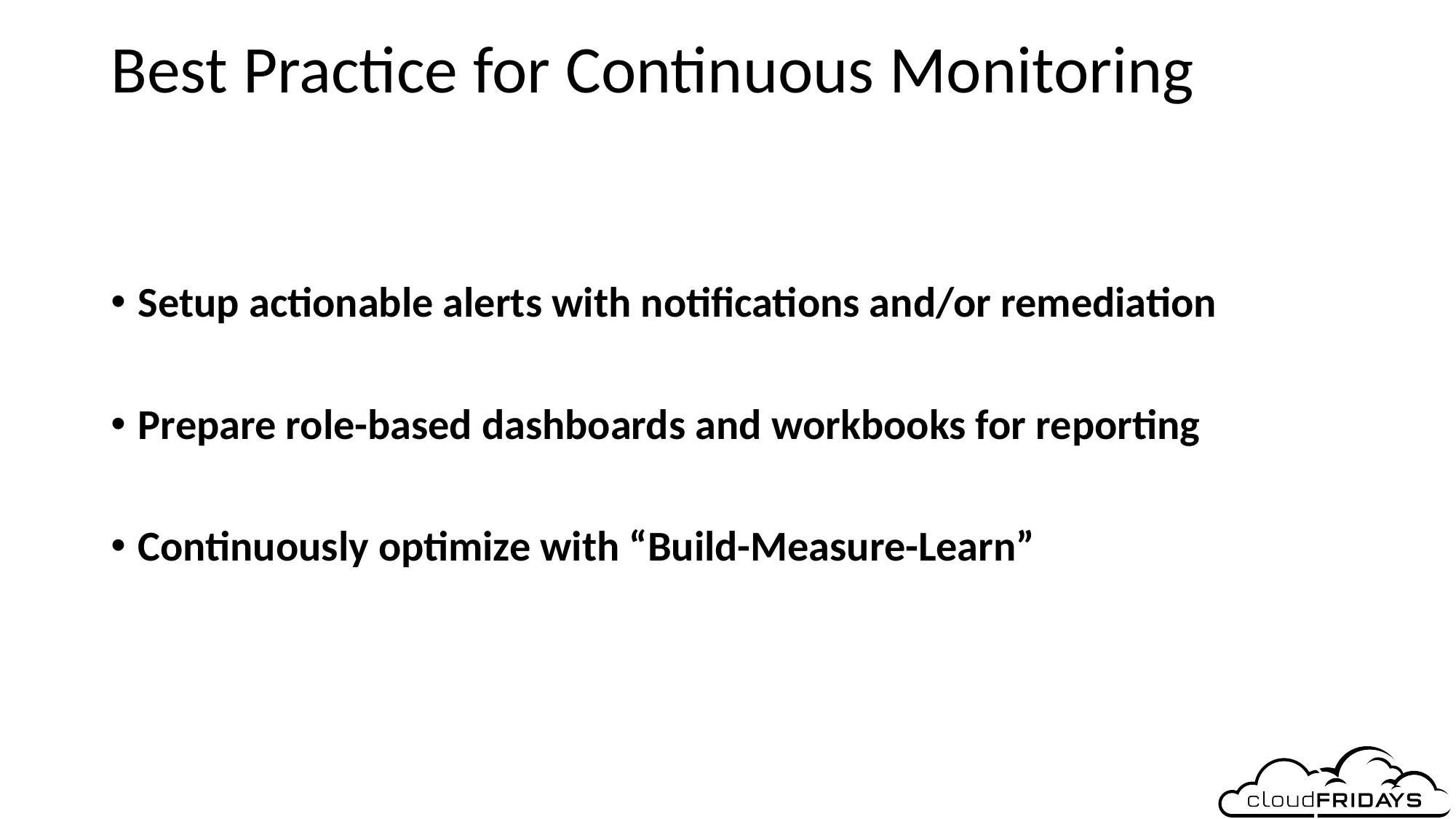

# Best Practice for Continuous Monitoring
Setup actionable alerts with notifications and/or remediation

Prepare role-based dashboards and workbooks for reporting

Continuously optimize with “Build-Measure-Learn”